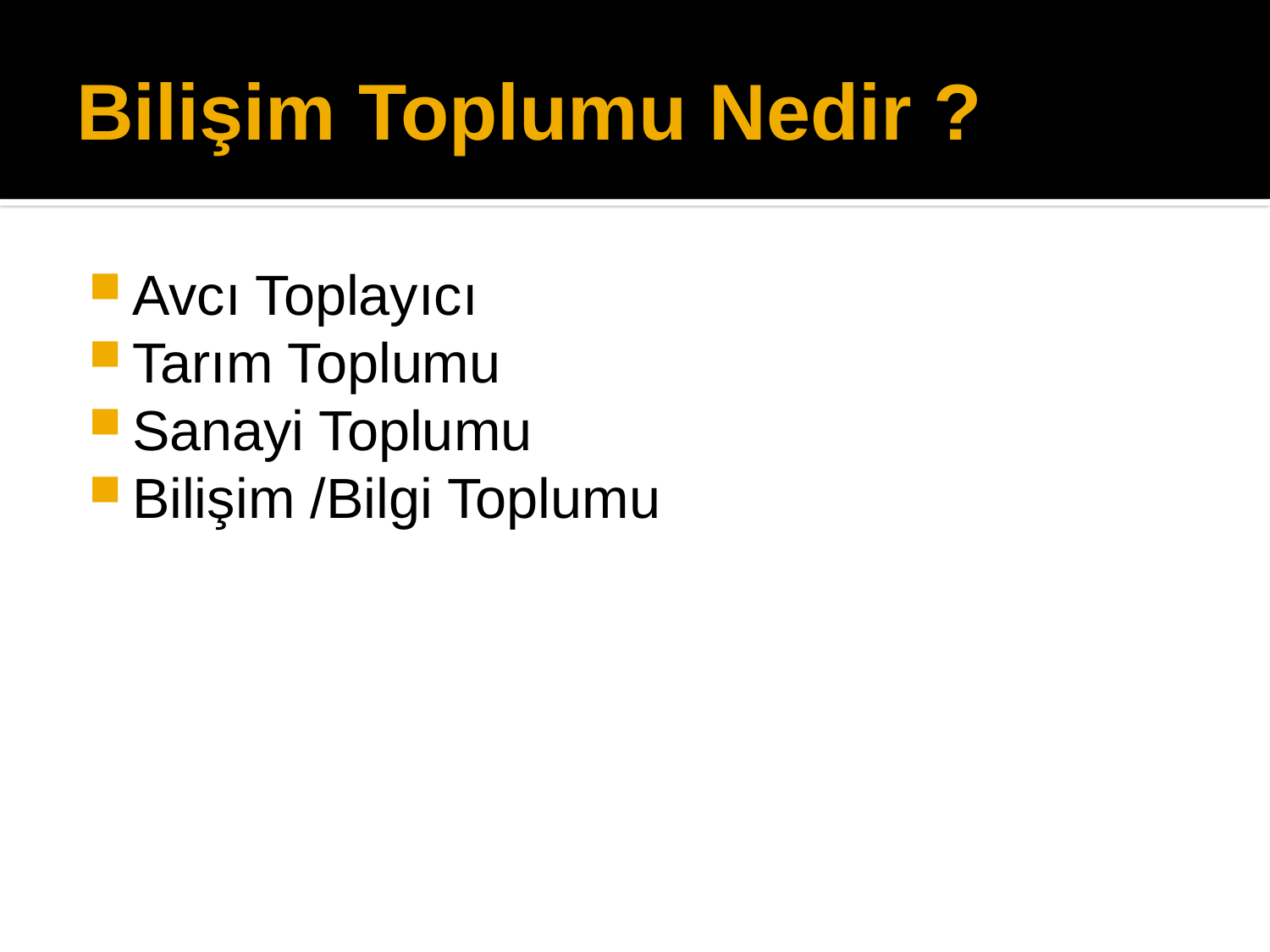

# Bilişim Toplumu Nedir ?
Avcı Toplayıcı
Tarım Toplumu
Sanayi Toplumu
Bilişim /Bilgi Toplumu